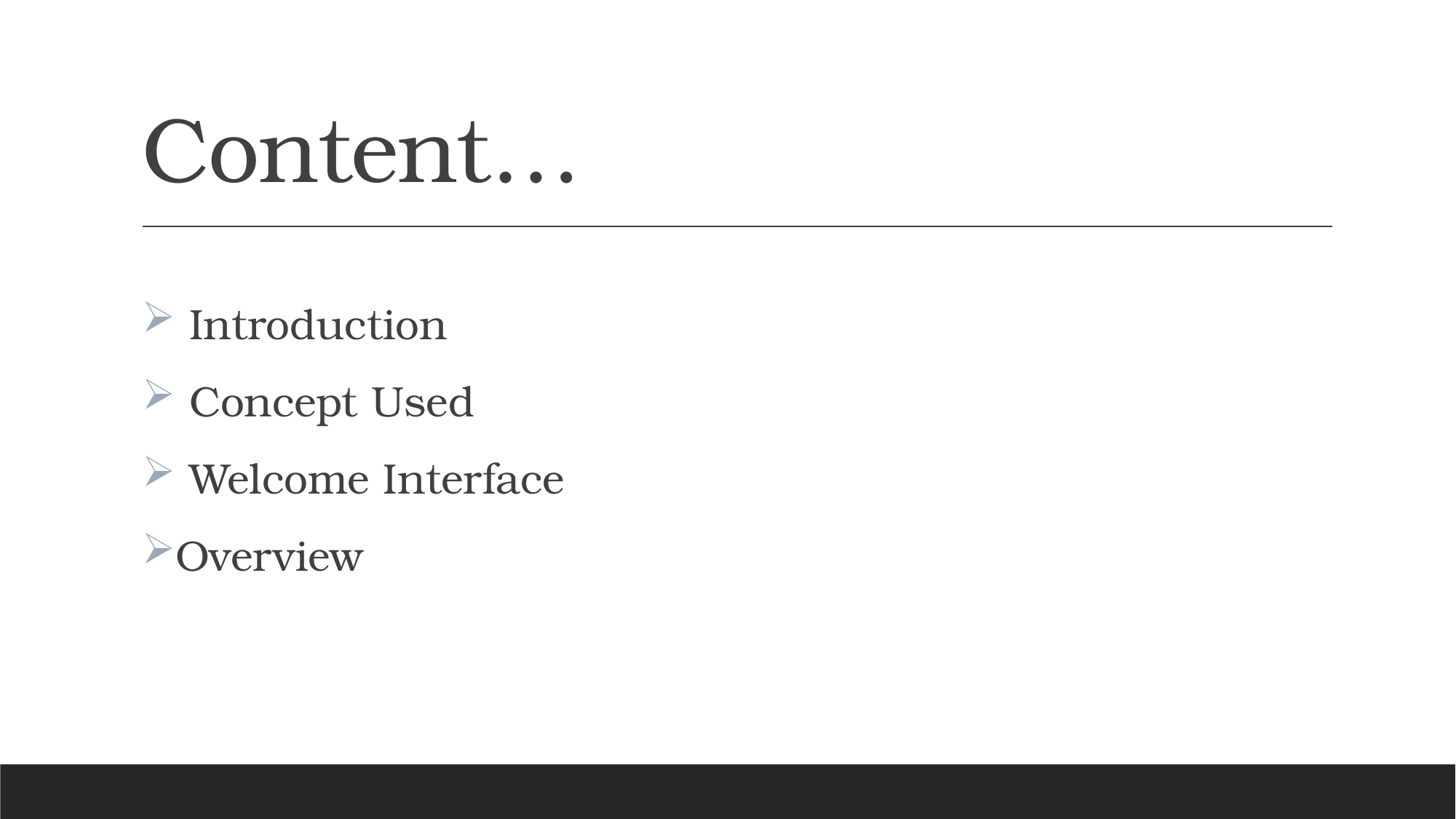

# Content…
 Introduction
 Concept Used
 Welcome Interface
Overview